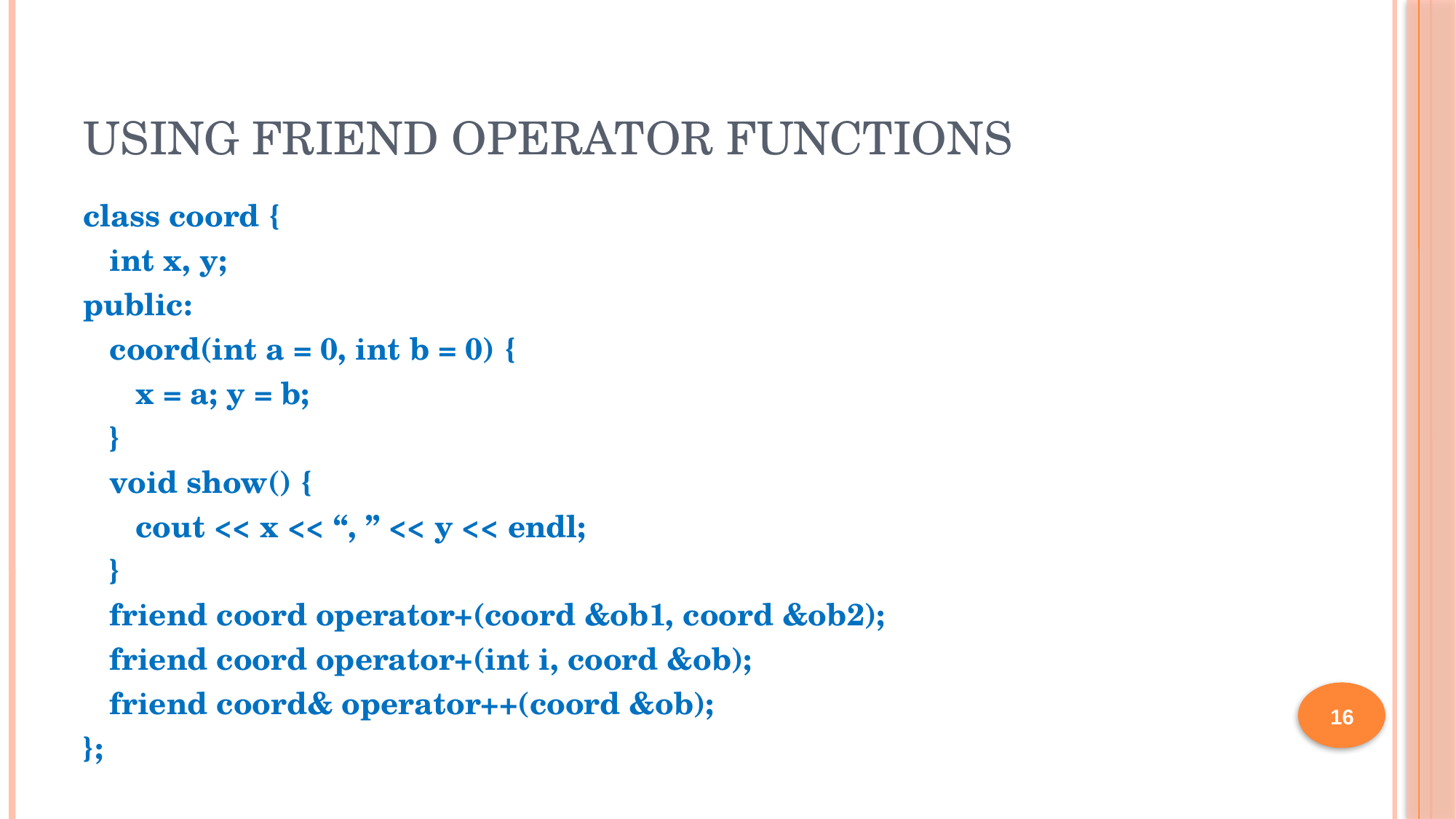

# Using Friend Operator Functions
class coord {
   int x, y;
public:
   coord(int a = 0, int b = 0) {
      x = a; y = b;
   }
   void show() {
      cout << x << “, ” << y << endl;
   }
   friend coord operator+(coord &ob1, coord &ob2);
   friend coord operator+(int i, coord &ob);
   friend coord& operator++(coord &ob);
};
16